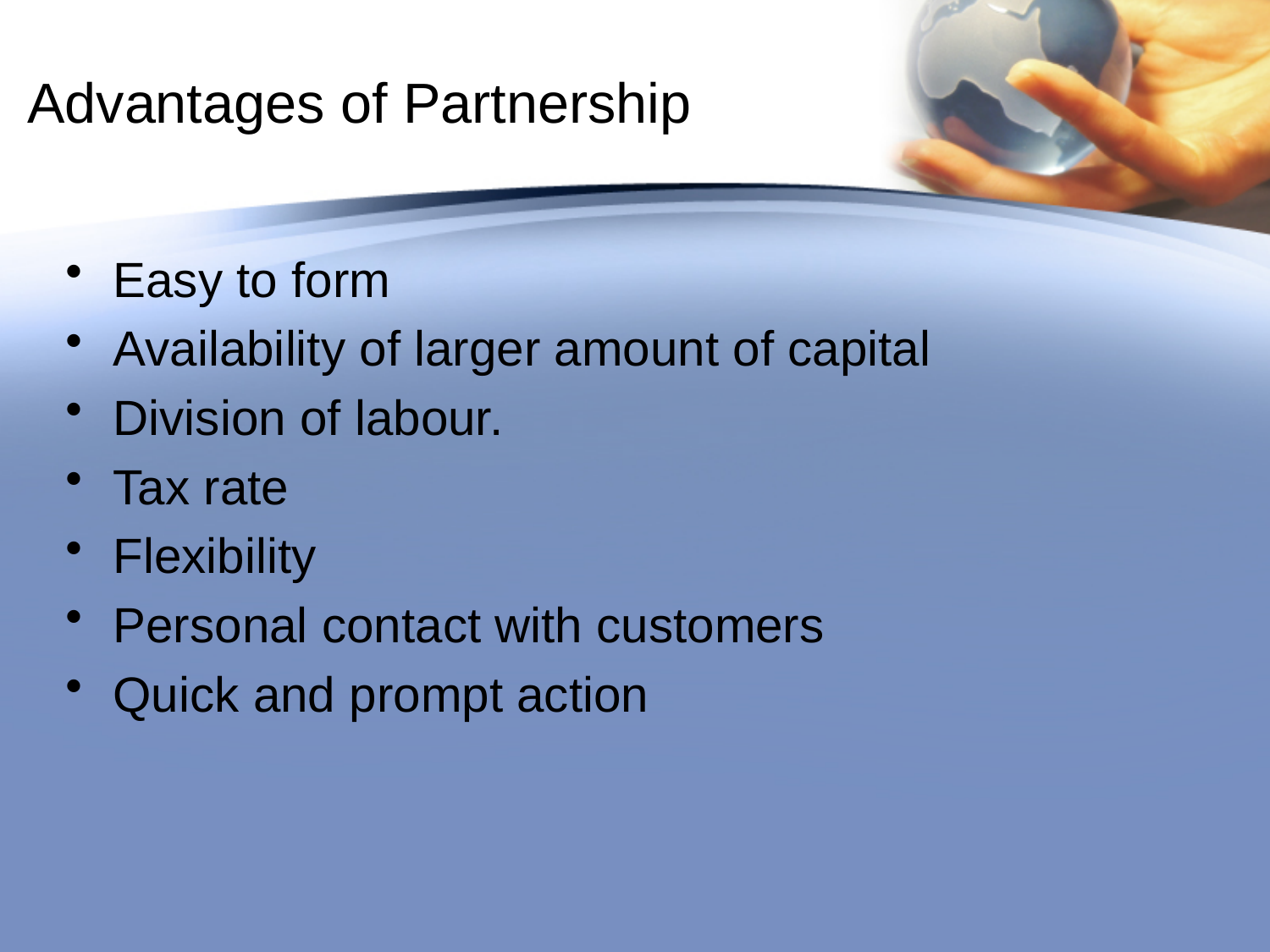

# Advantages of Partnership
Easy to form
Availability of larger amount of capital
Division of labour.
Tax rate
Flexibility
Personal contact with customers
Quick and prompt action